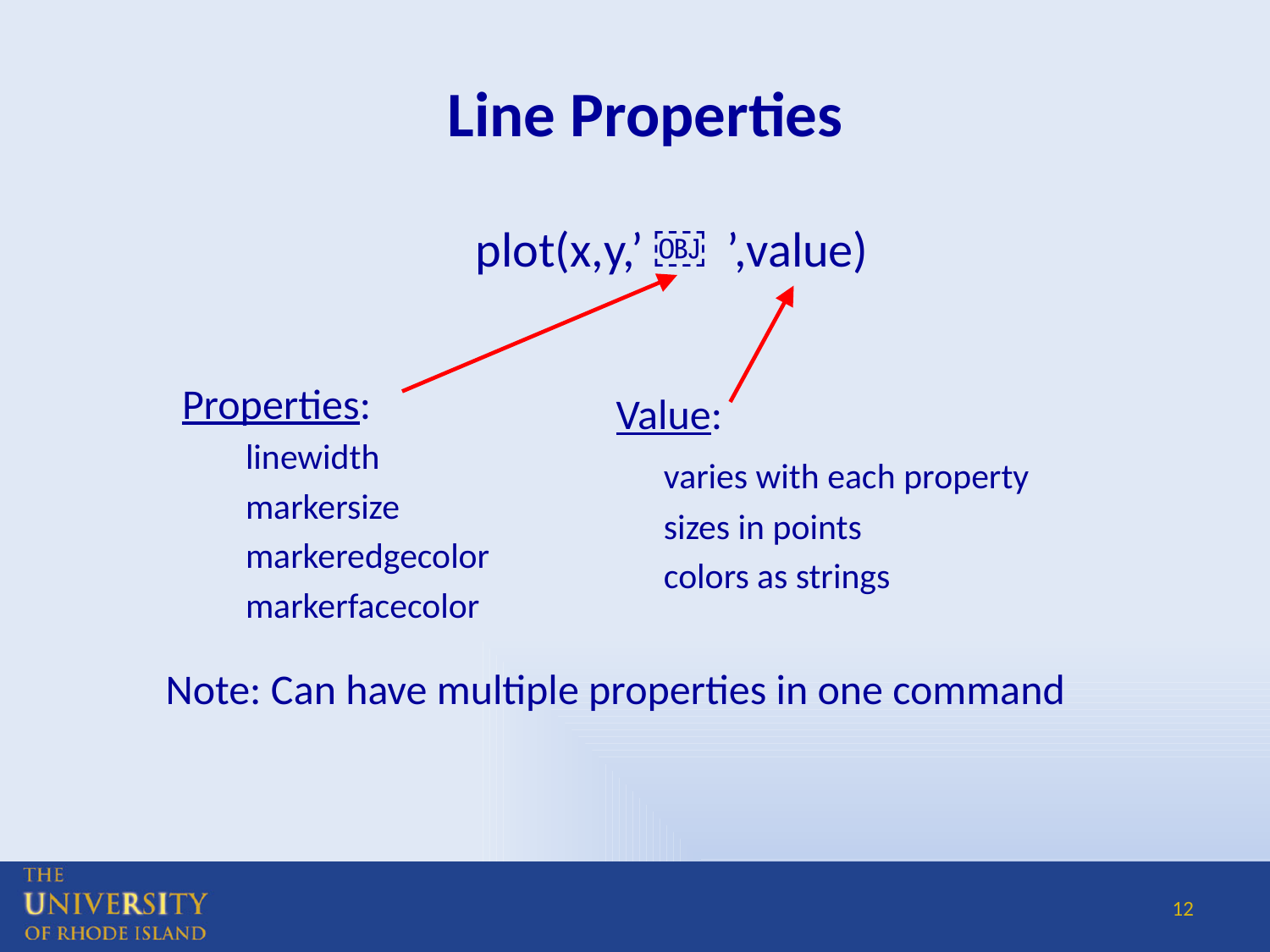

# Line Properties
plot(x,y,’ ￼  ’,value)

Properties:
linewidth
markersize
markeredgecolor
markerfacecolor
Value:
	varies with each property
	sizes in points
	colors as strings
Note: Can have multiple properties in one command